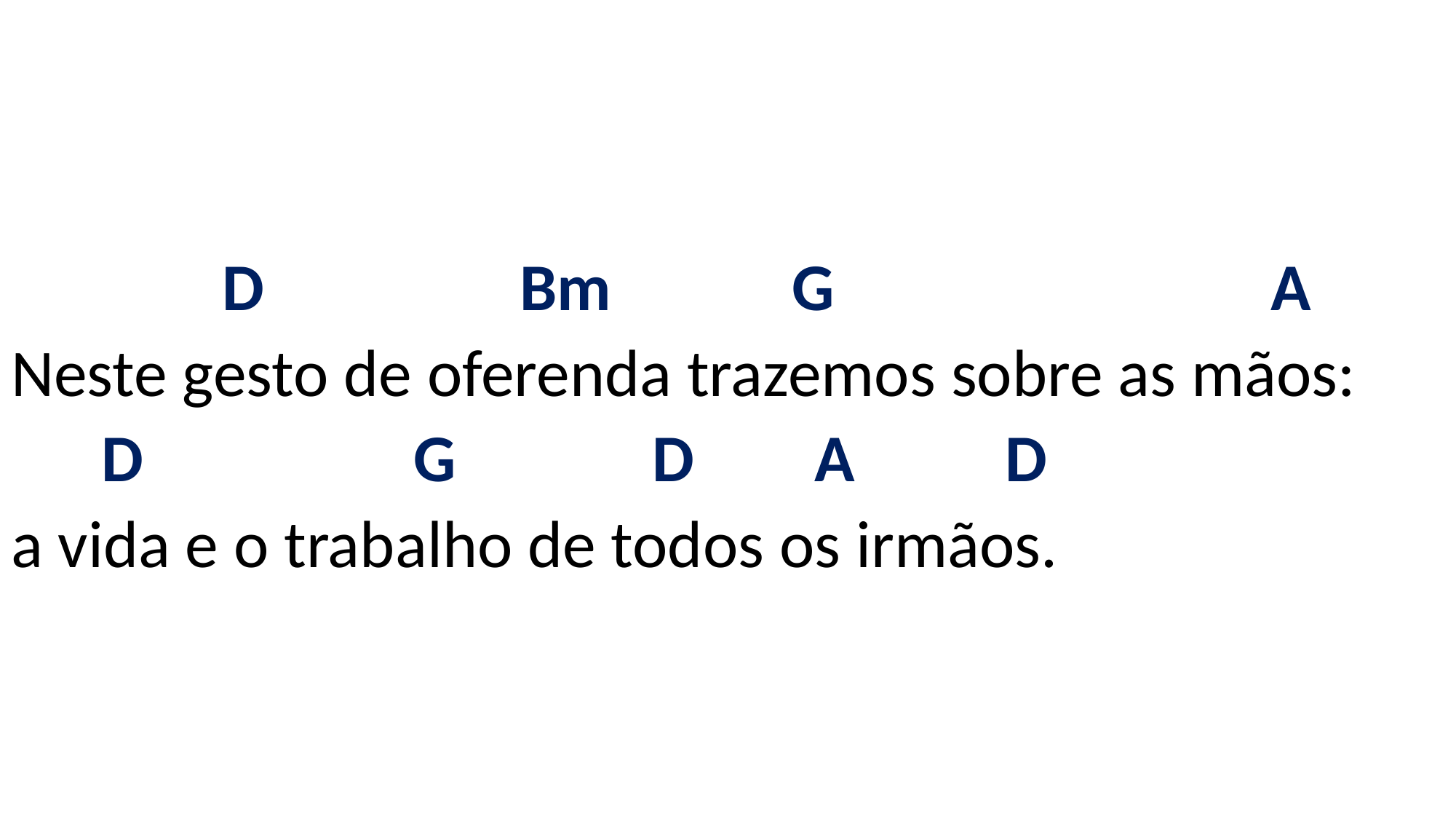

# D                 Bm            G                             A Neste gesto de oferenda trazemos sobre as mãos: D                  G             D        A          D a vida e o trabalho de todos os irmãos.